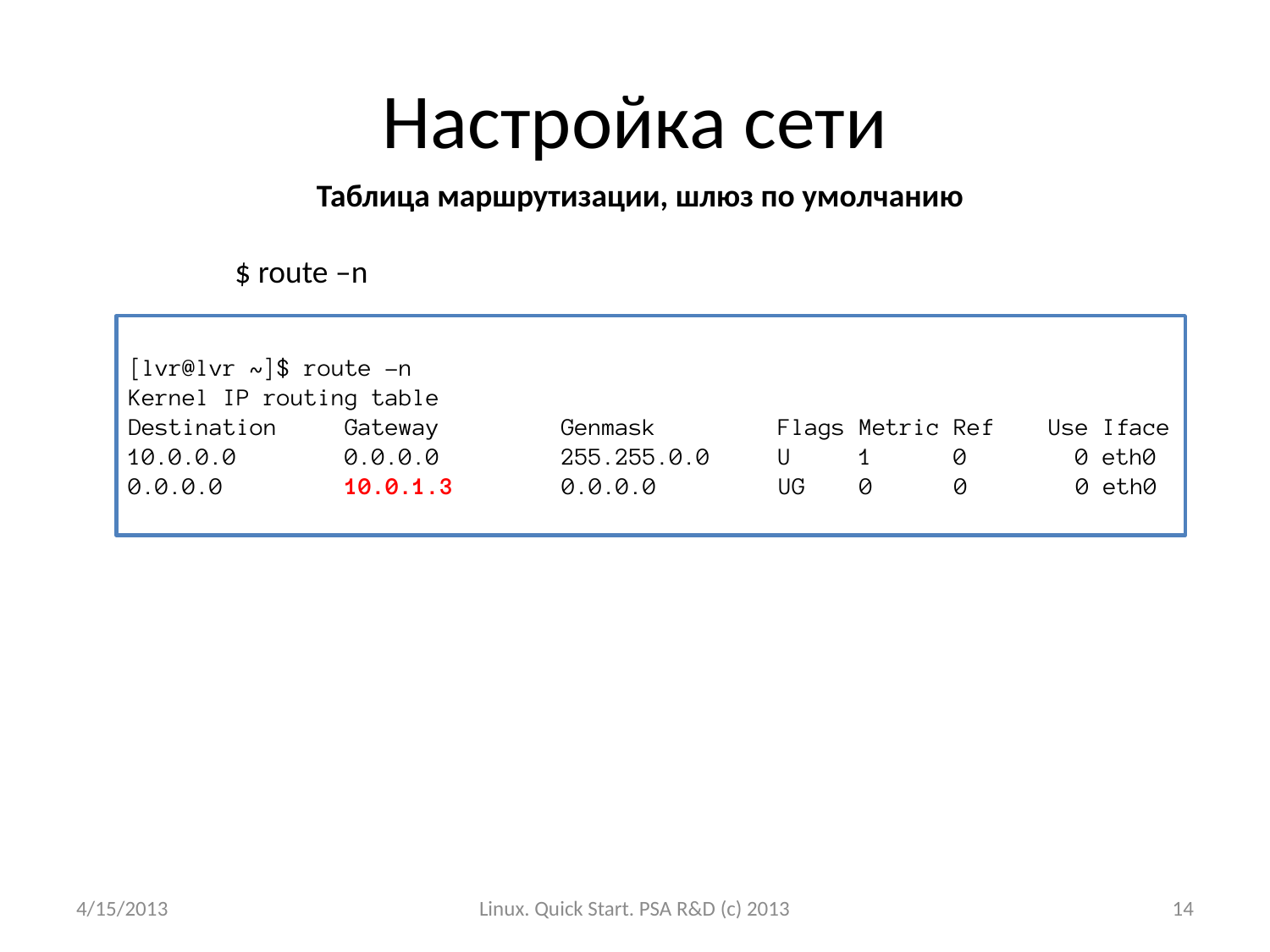

# Настройка сети
Таблица маршрутизации, шлюз по умолчанию

$ route –n

[lvr@lvr ~]$ route -n
Kernel IP routing table
Destination     Gateway         Genmask         Flags Metric Ref    Use Iface
10.0.0.0        0.0.0.0         255.255.0.0     U     1      0        0 eth0
0.0.0.0         10.0.1.3        0.0.0.0         UG    0      0        0 eth0

4/15/2013
Linux. Quick Start. PSA R&D (c) 2013
14